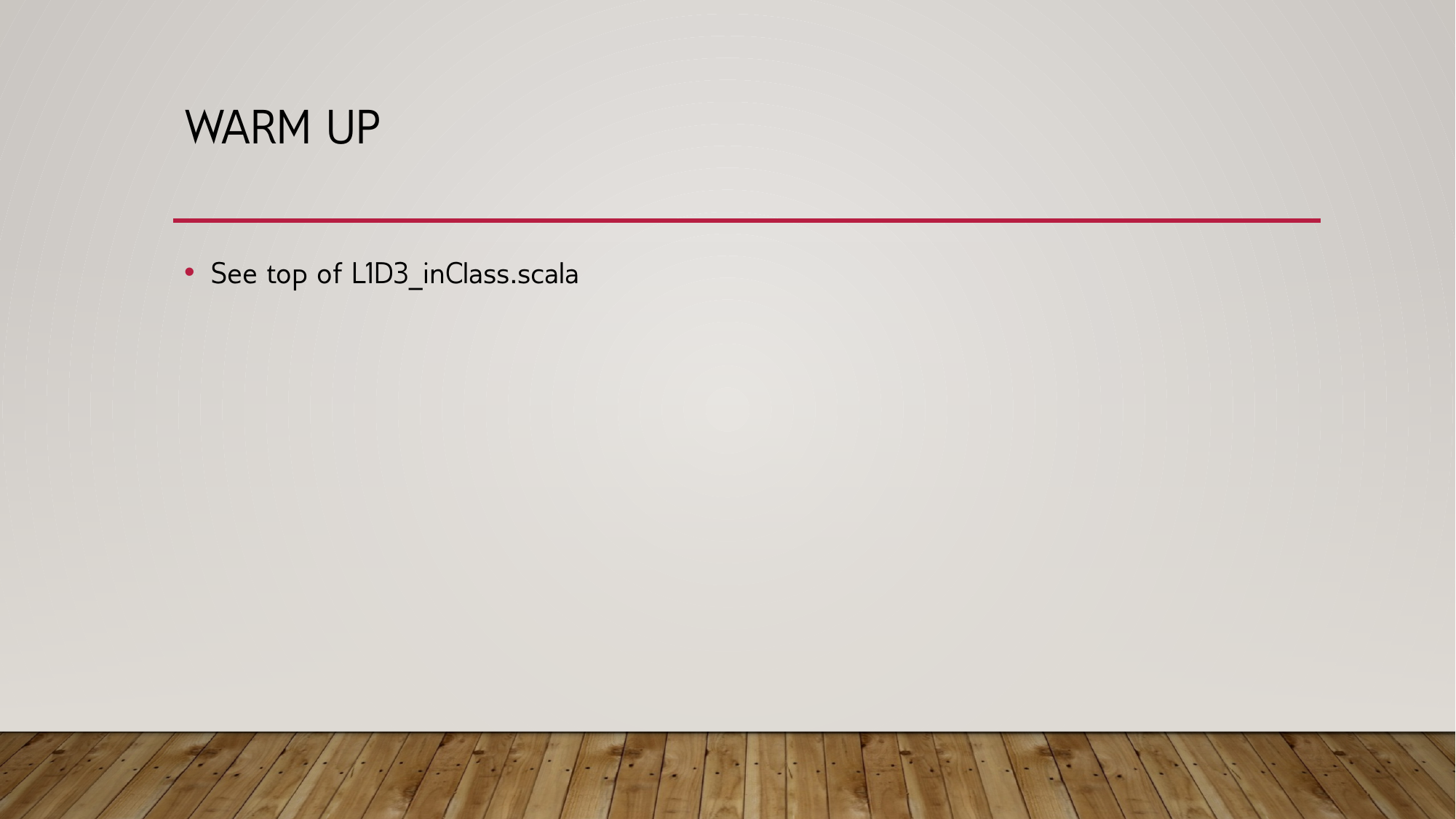

# Warm up
See top of L1D3_inClass.scala